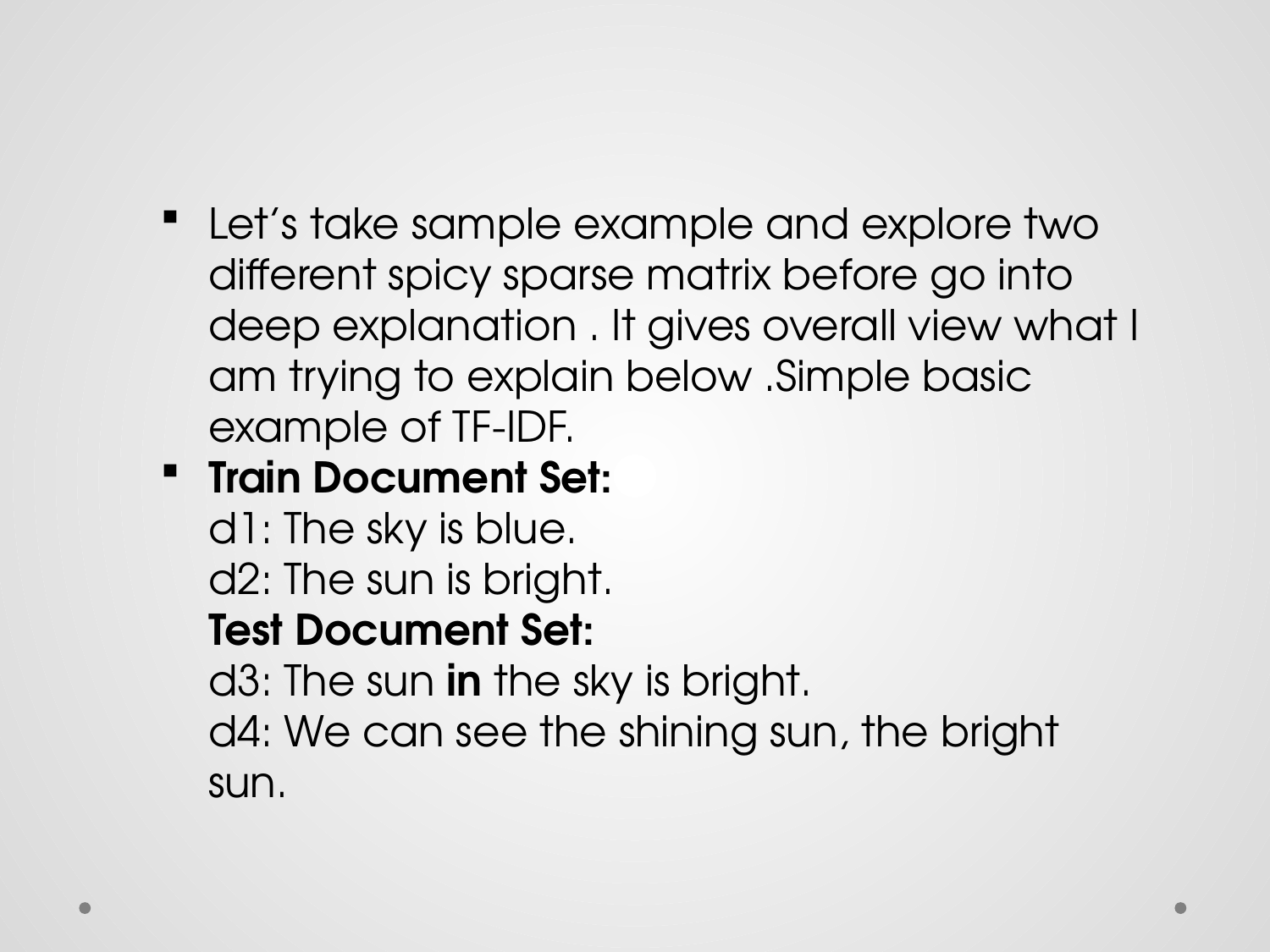

Let’s take sample example and explore two different spicy sparse matrix before go into deep explanation . It gives overall view what I am trying to explain below .Simple basic example of TF-IDF.
Train Document Set:
d1: The sky is blue.
d2: The sun is bright.
Test Document Set:
d3: The sun in the sky is bright.
d4: We can see the shining sun, the bright sun.